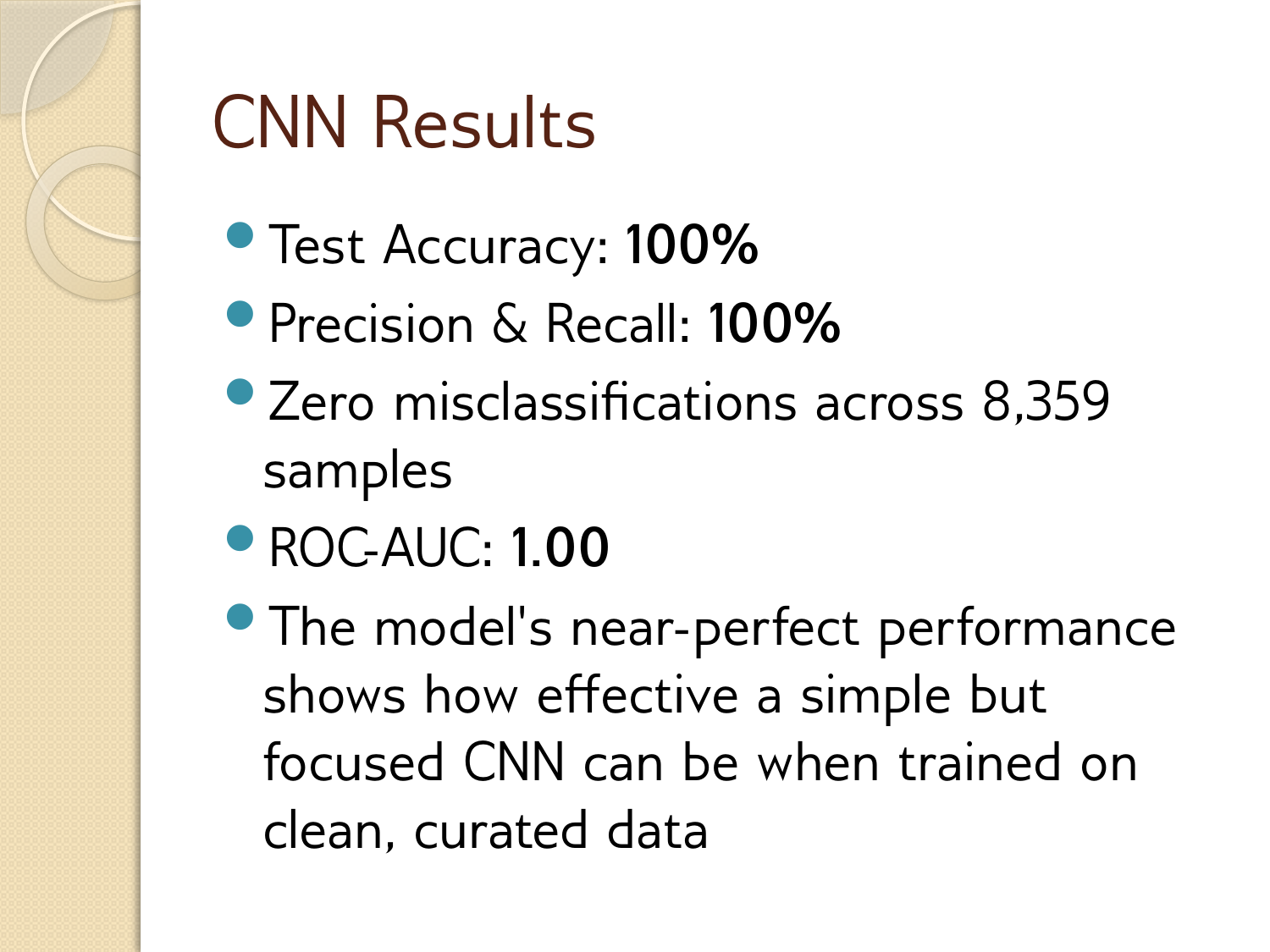

# CNN Results
Test Accuracy: 100%
Precision & Recall: 100%
Zero misclassifications across 8,359 samples
ROC-AUC: 1.00
The model's near-perfect performance shows how effective a simple but focused CNN can be when trained on clean, curated data